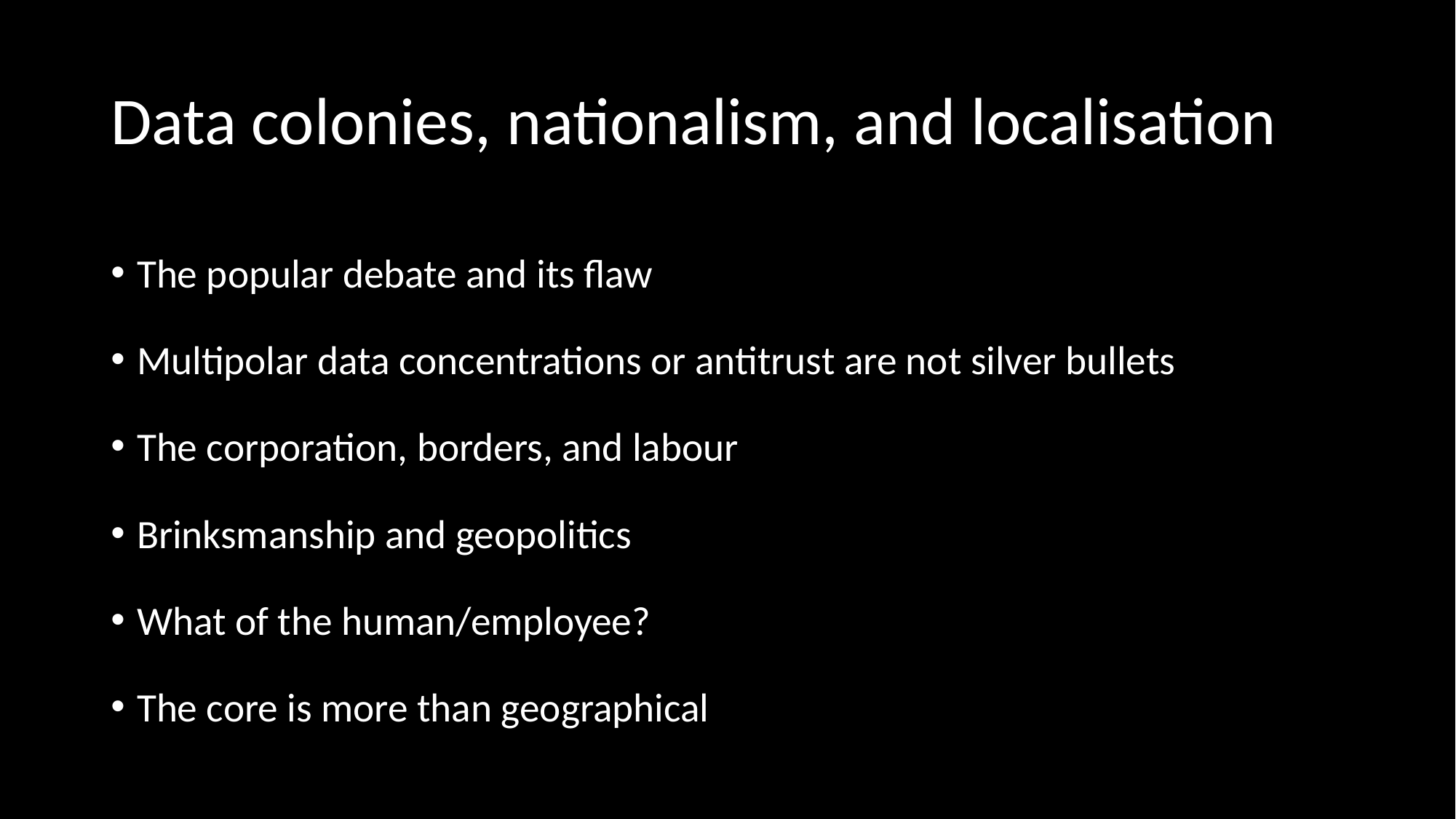

# Data colonies, nationalism, and localisation
The popular debate and its flaw
Multipolar data concentrations or antitrust are not silver bullets
The corporation, borders, and labour
Brinksmanship and geopolitics
What of the human/employee?
The core is more than geographical